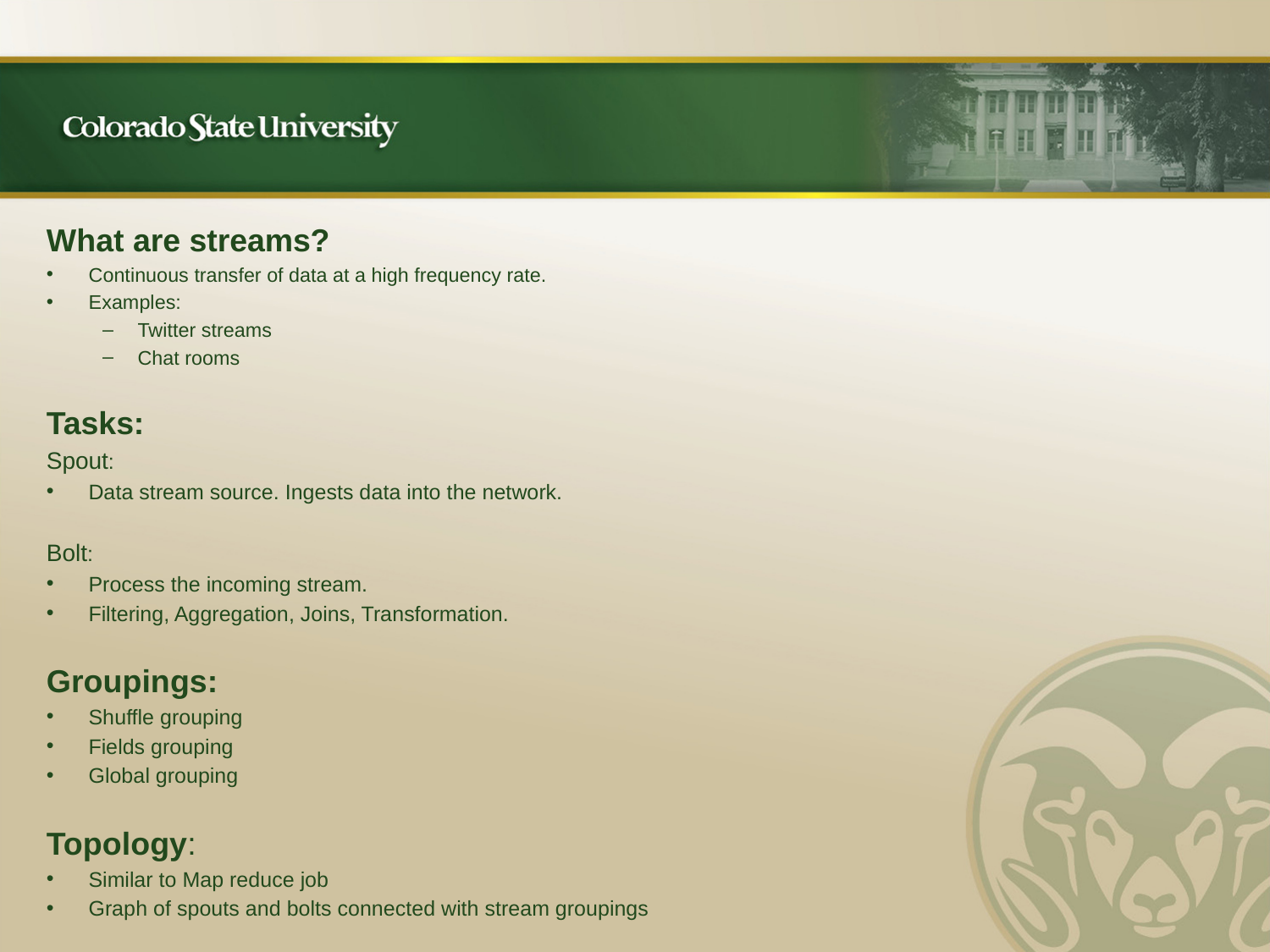

#
What are streams?
Continuous transfer of data at a high frequency rate.
Examples:
Twitter streams
Chat rooms

Tasks:
Spout:
Data stream source. Ingests data into the network.

Bolt:
Process the incoming stream.
Filtering, Aggregation, Joins, Transformation.

Groupings:
Shuffle grouping
Fields grouping
Global grouping

Topology:
Similar to Map reduce job
Graph of spouts and bolts connected with stream groupings